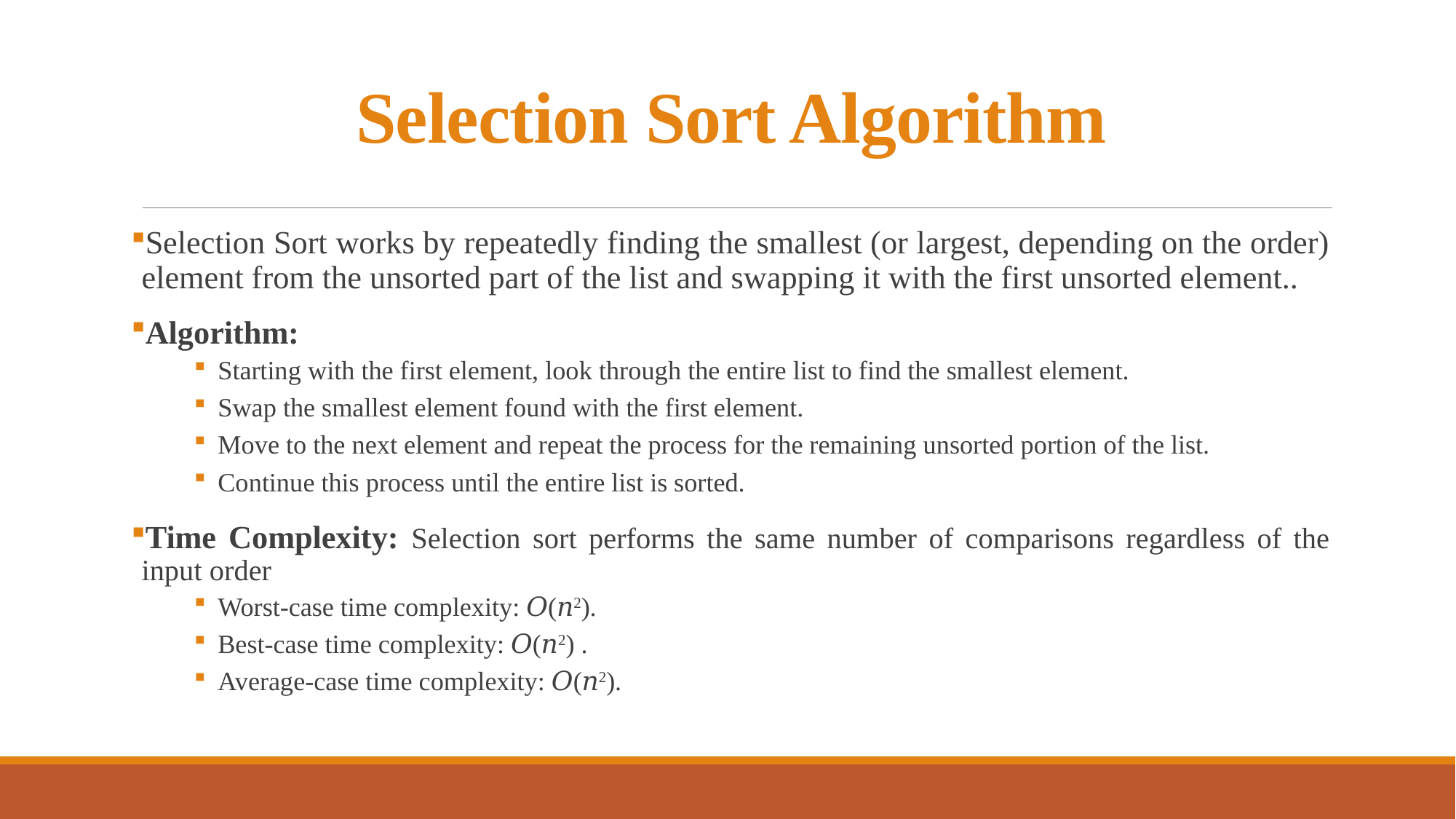

# Selection Sort Algorithm
Selection Sort works by repeatedly finding the smallest (or largest, depending on the order) element from the unsorted part of the list and swapping it with the first unsorted element..
Algorithm:
Starting with the first element, look through the entire list to find the smallest element.
Swap the smallest element found with the first element.
Move to the next element and repeat the process for the remaining unsorted portion of the list.
Continue this process until the entire list is sorted.
Time Complexity: Selection sort performs the same number of comparisons regardless of the input order
Worst-case time complexity: 𝑂(𝑛2).
Best-case time complexity: 𝑂(𝑛2) .
Average-case time complexity: 𝑂(𝑛2).